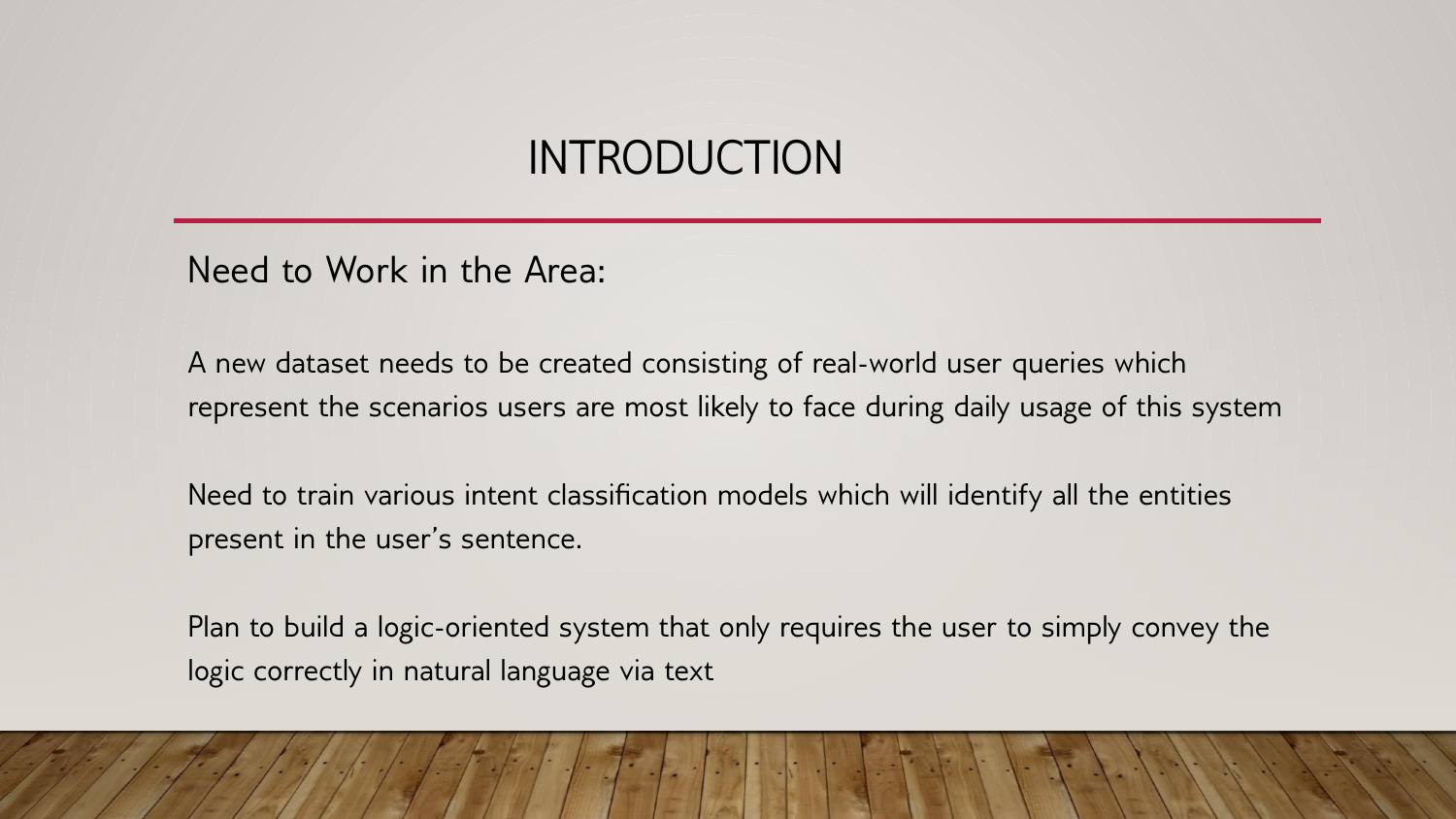

# INTRODUCTION
Need to Work in the Area:

A new dataset needs to be created consisting of real-world user queries which
represent the scenarios users are most likely to face during daily usage of this system

Need to train various intent classification models which will identify all the entities present in the user’s sentence.

Plan to build a logic-oriented system that only requires the user to simply convey the logic correctly in natural language via text